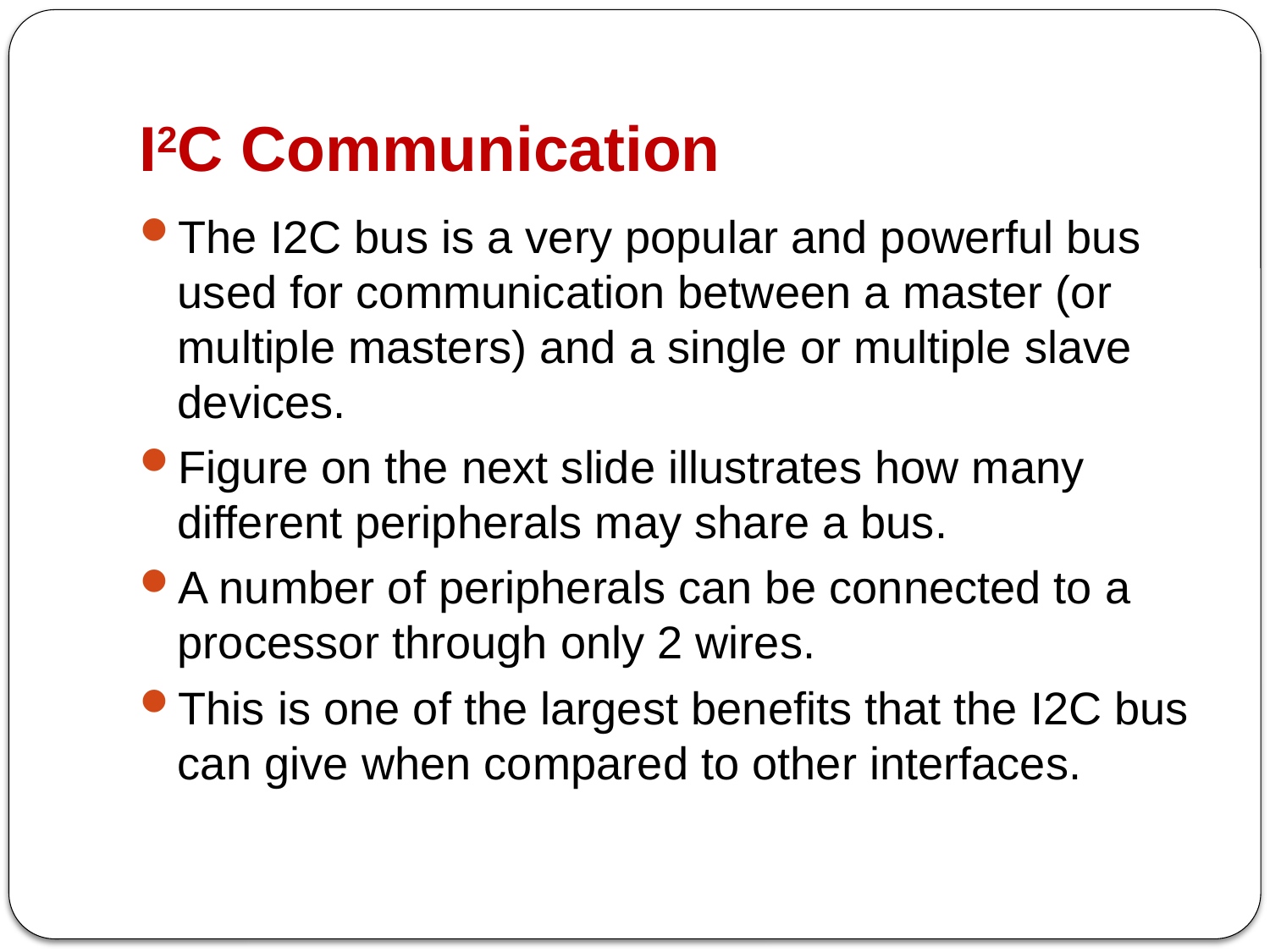

# I2C Communication
The I2C bus is a very popular and powerful bus used for communication between a master (or multiple masters) and a single or multiple slave devices.
Figure on the next slide illustrates how many different peripherals may share a bus.
A number of peripherals can be connected to a processor through only 2 wires.
This is one of the largest benefits that the I2C bus can give when compared to other interfaces.